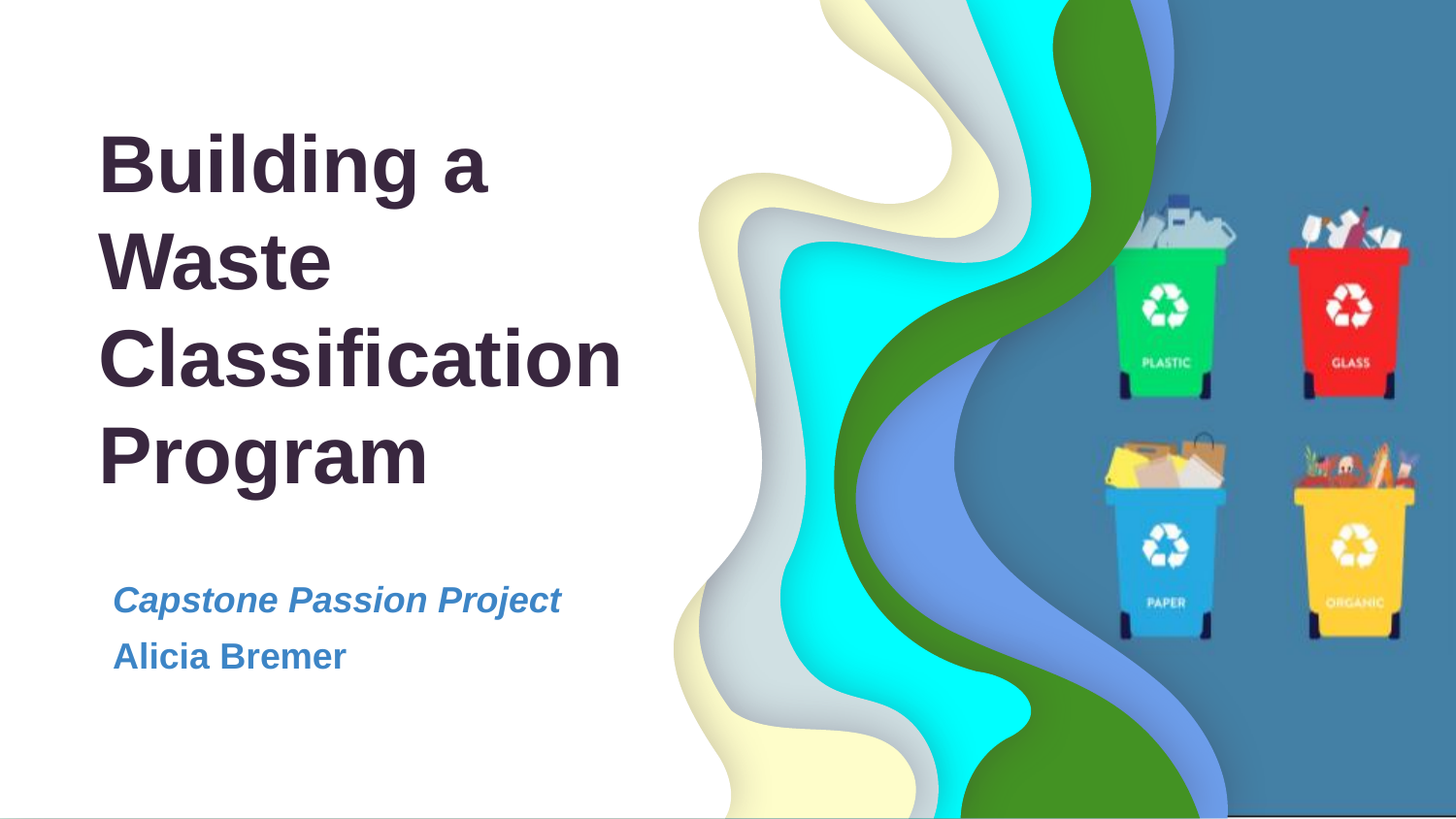

# Building a Waste Classification Program
Capstone Passion Project
Alicia Bremer